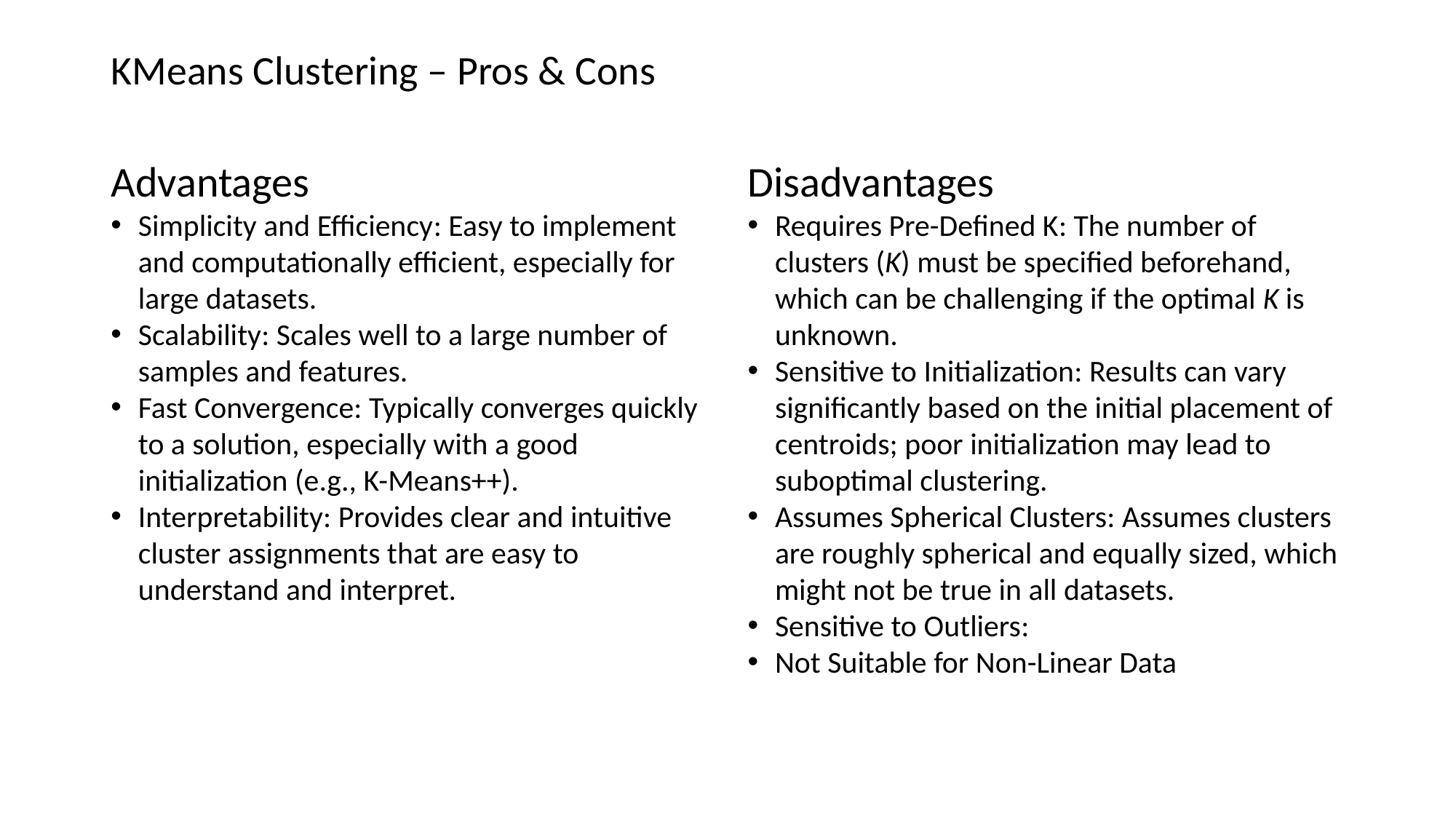

# KMeans Clustering – Pros & Cons
Advantages
Simplicity and Efficiency: Easy to implement and computationally efficient, especially for large datasets.
Scalability: Scales well to a large number of samples and features.
Fast Convergence: Typically converges quickly to a solution, especially with a good initialization (e.g., K-Means++).
Interpretability: Provides clear and intuitive cluster assignments that are easy to understand and interpret.
Disadvantages
Requires Pre-Defined K: The number of clusters (K) must be specified beforehand, which can be challenging if the optimal K is unknown.
Sensitive to Initialization: Results can vary significantly based on the initial placement of centroids; poor initialization may lead to suboptimal clustering.
Assumes Spherical Clusters: Assumes clusters are roughly spherical and equally sized, which might not be true in all datasets.
Sensitive to Outliers:
Not Suitable for Non-Linear Data